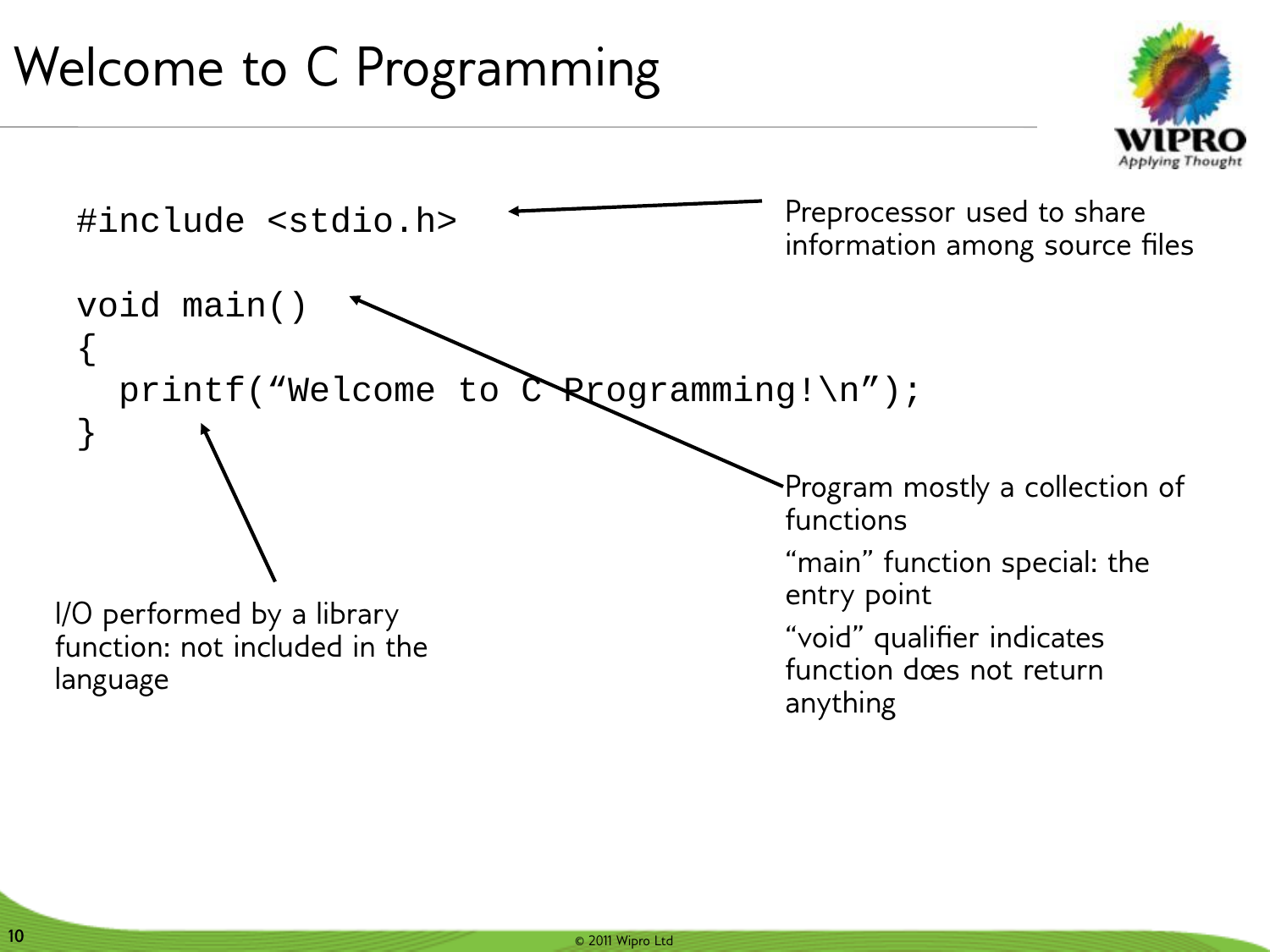

Welcome to C Programming
#include <stdio.h>

void main()
{
  printf(“Welcome to C Programming!\n”);
}
Preprocessor used to share information among source files

Program mostly a collection of functions
“main” function special: the entry point
“void” qualifier indicates function does not return anything
I/O performed by a library function: not included in the language